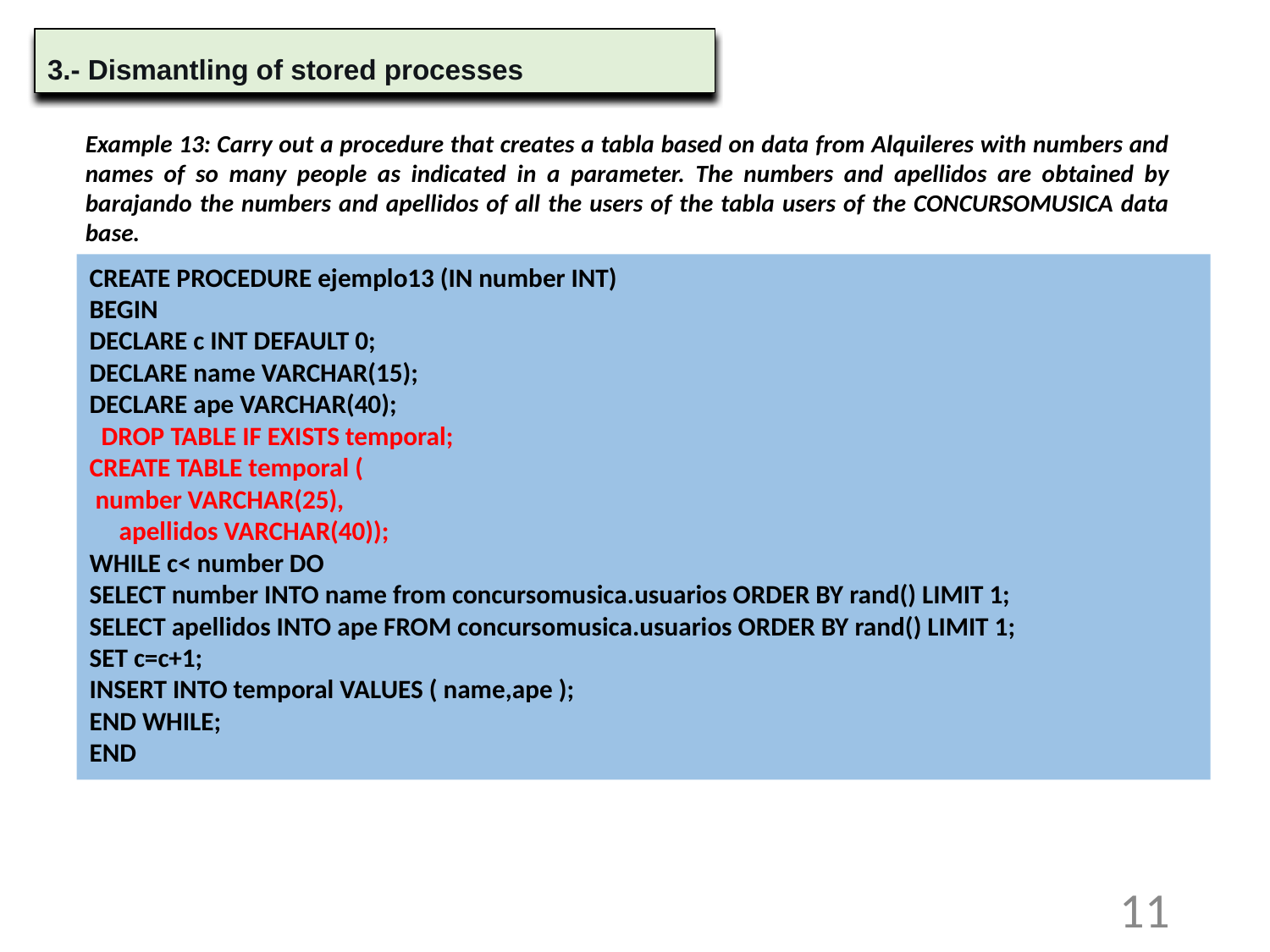

3.- Dismantling of stored processes
Example 13: Carry out a procedure that creates a tabla based on data from Alquileres with numbers and names of so many people as indicated in a parameter. The numbers and apellidos are obtained by barajando the numbers and apellidos of all the users of the tabla users of the CONCURSOMUSICA data base.
CREATE PROCEDURE ejemplo13 (IN number INT)
BEGIN
DECLARE c INT DEFAULT 0;
DECLARE name VARCHAR(15);
DECLARE ape VARCHAR(40);
  DROP TABLE IF EXISTS temporal;
CREATE TABLE temporal (
 number VARCHAR(25),
     apellidos VARCHAR(40));
WHILE c< number DO
SELECT number INTO name from concursomusica.usuarios ORDER BY rand() LIMIT 1;
SELECT apellidos INTO ape FROM concursomusica.usuarios ORDER BY rand() LIMIT 1;
SET c=c+1;
INSERT INTO temporal VALUES ( name,ape );
END WHILE;
END
11